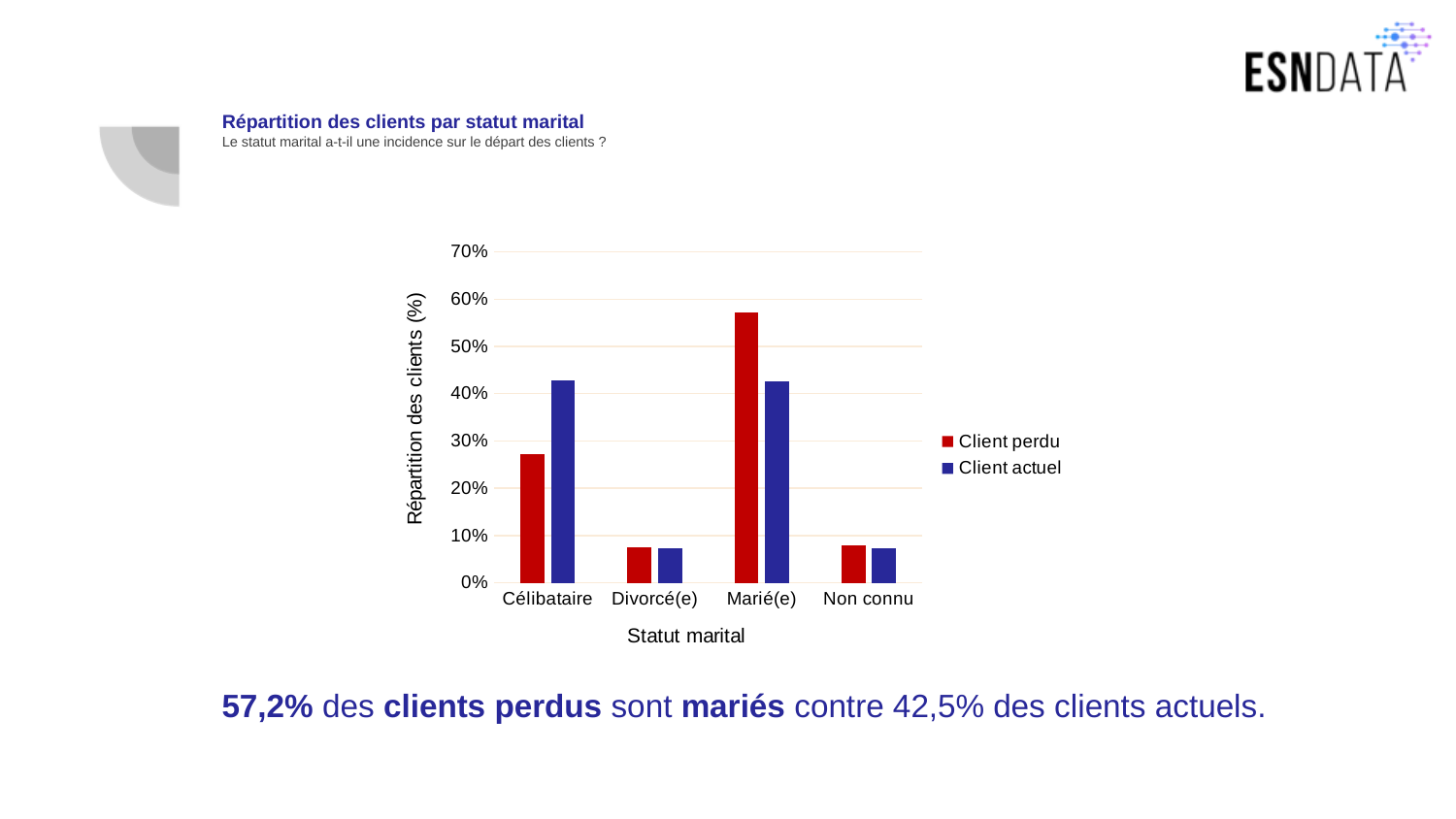

# Répartition des clients par statut marital Le statut marital a-t-il une incidence sur le départ des clients ?

### Chart

| Category | Client perdu | Client actuel |
|---|---|---|
| Célibataire | 0.2732273838630807 | 0.4282181132964315 |
| Divorcé(e) | 0.0745721271393643 | 0.07372512071605229 |
| Marié(e) | 0.5727383863080685 | 0.42515604757979036 |
| Non connu | 0.07946210268948656 | 0.07290071840772583 |
57,2% des clients perdus sont mariés contre 42,5% des clients actuels.